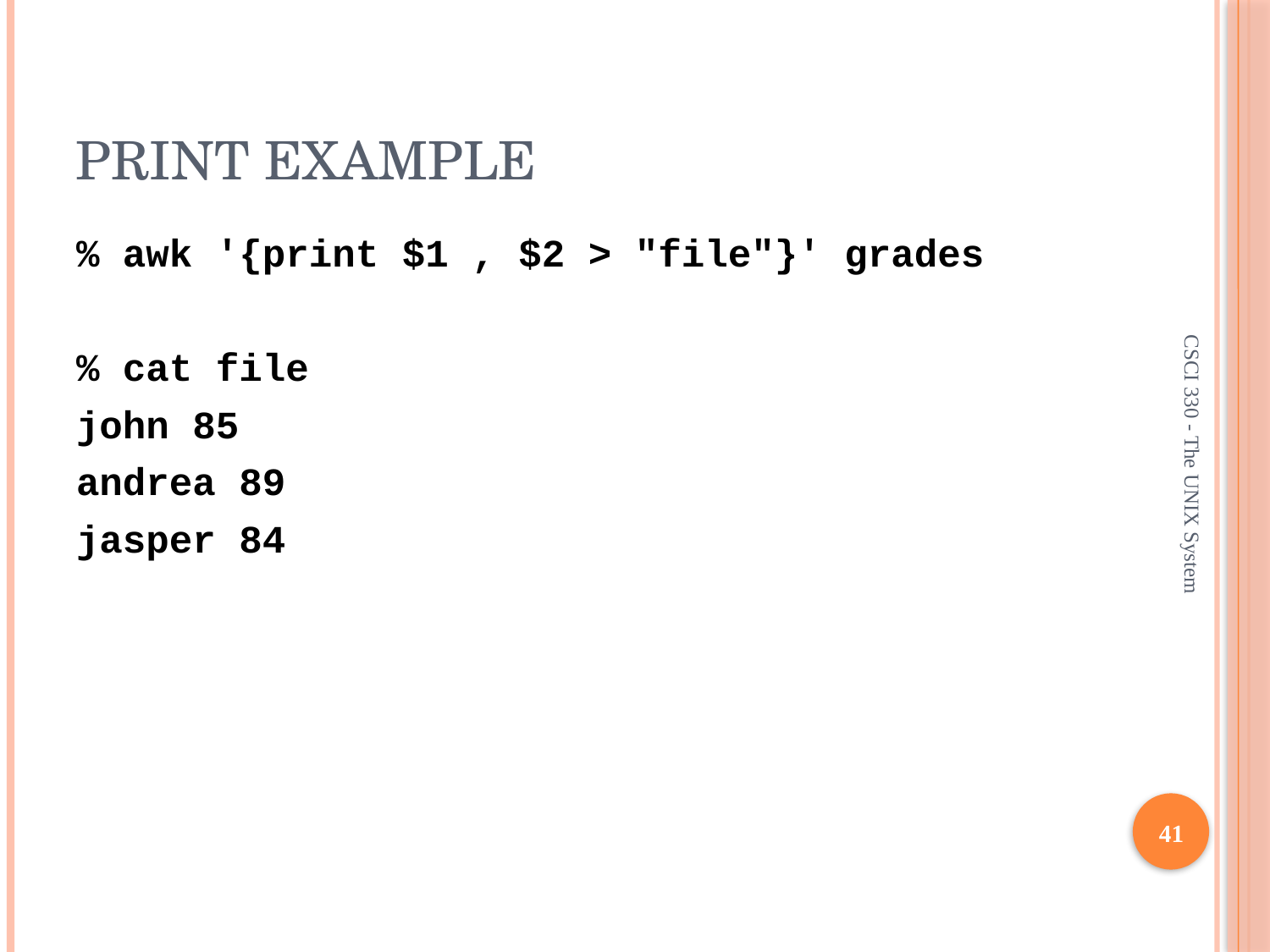

# print Example
% awk '{print $1 , $2 > "file"}' grades

% cat file
john 85
andrea 89
jasper 84

CSCI 330 - The UNIX System
41